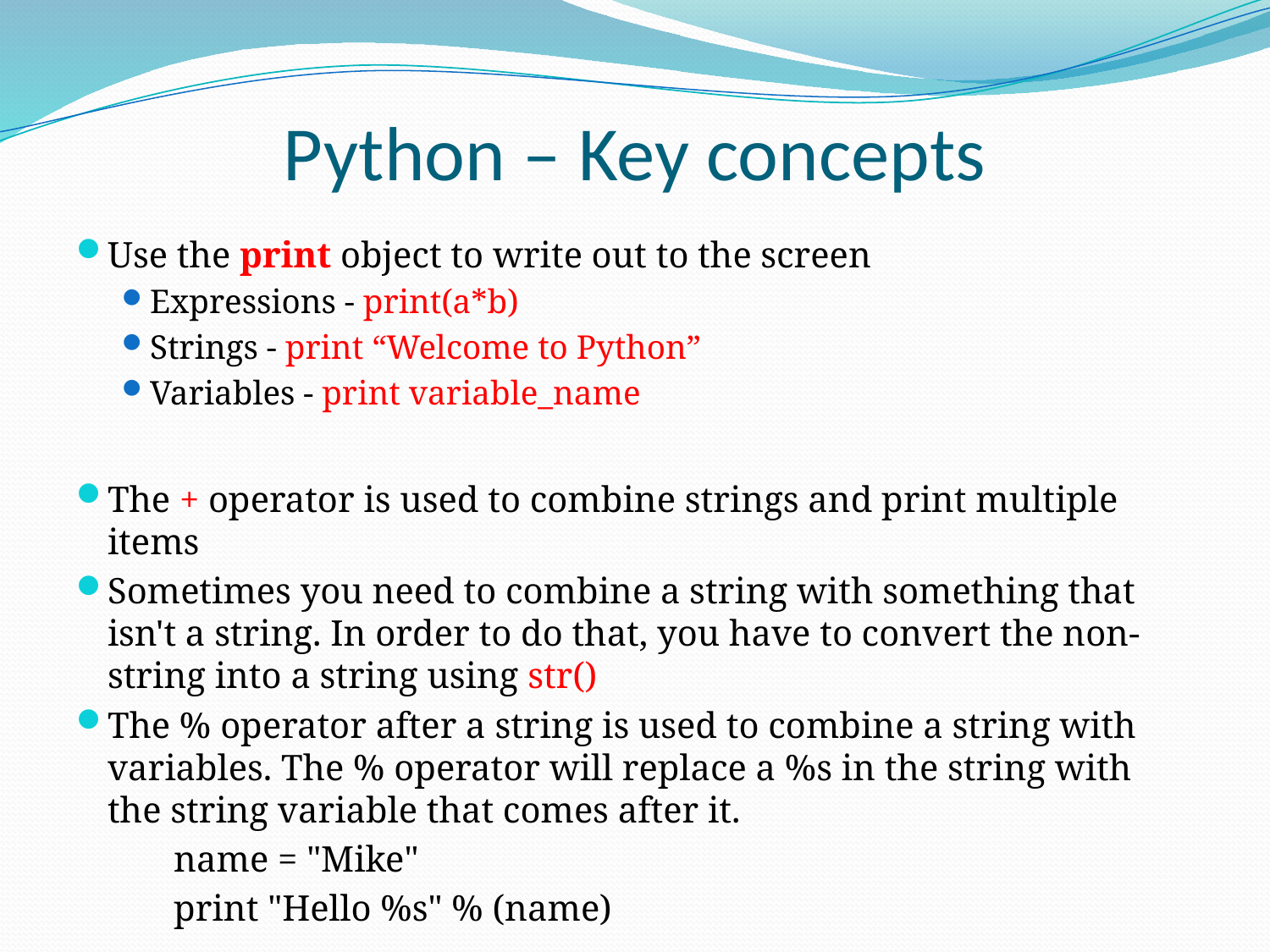

# Python – Key concepts
Use the print object to write out to the screen
Expressions - print(a*b)
Strings - print “Welcome to Python”
Variables - print variable_name

The + operator is used to combine strings and print multiple items
Sometimes you need to combine a string with something that isn't a string. In order to do that, you have to convert the non-string into a string using str()
The % operator after a string is used to combine a string with variables. The % operator will replace a %s in the string with the string variable that comes after it.
	name = "Mike"
	print "Hello %s" % (name)